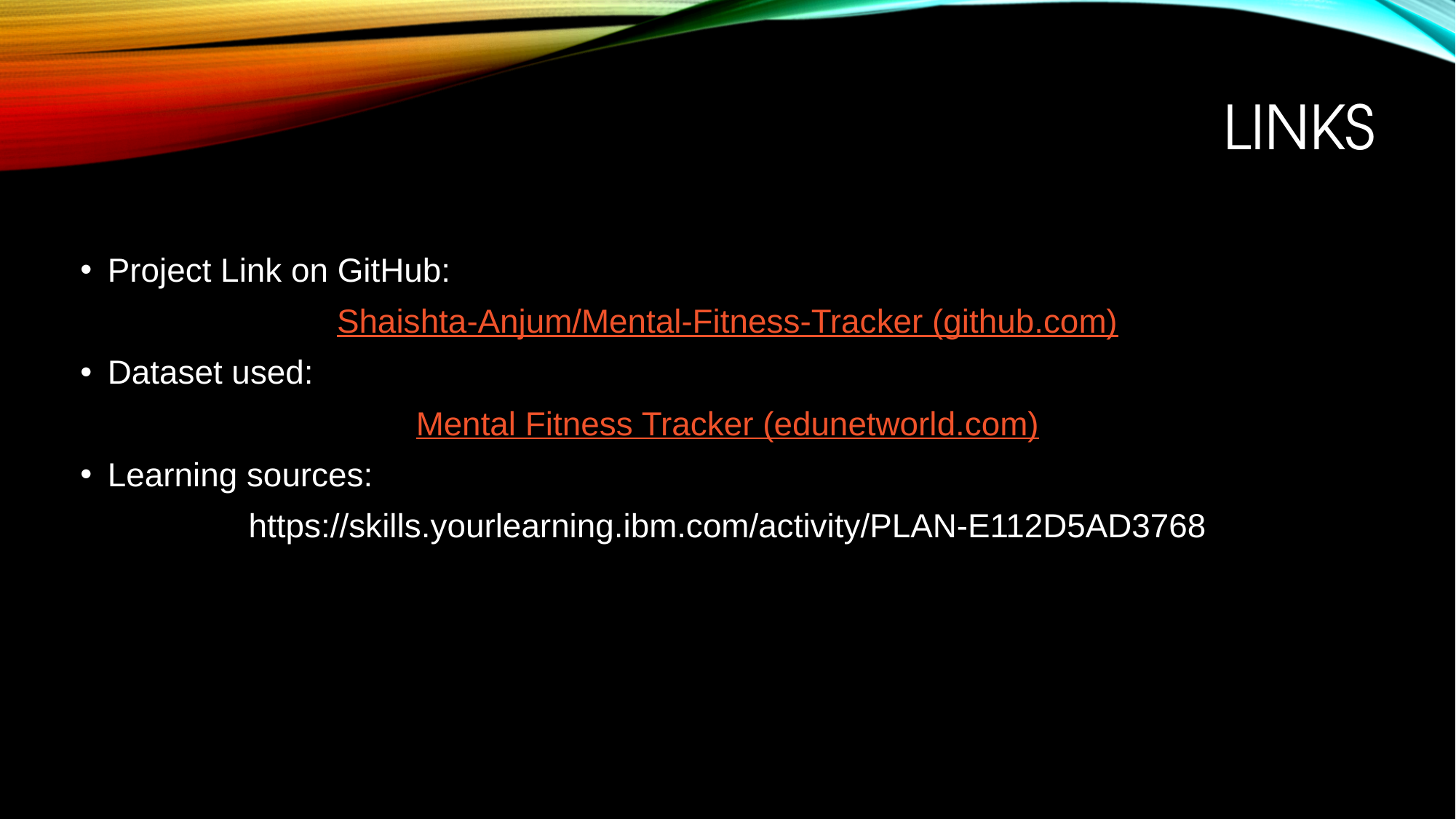

# links
Project Link on GitHub:
Shaishta-Anjum/Mental-Fitness-Tracker (github.com)
Dataset used:
Mental Fitness Tracker (edunetworld.com)
Learning sources:
https://skills.yourlearning.ibm.com/activity/PLAN-E112D5AD3768